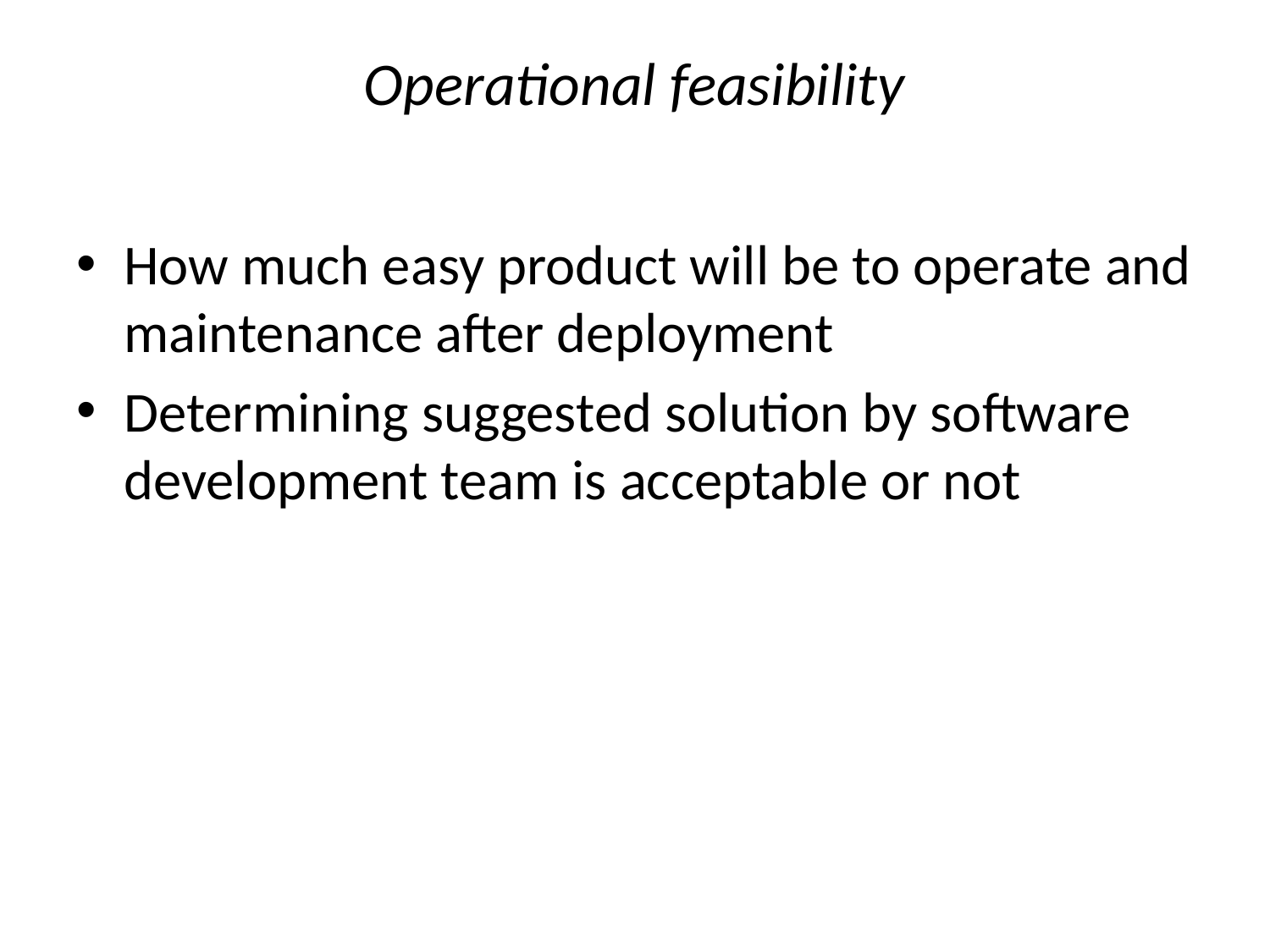

# Operational feasibility
How much easy product will be to operate and maintenance after deployment
Determining suggested solution by software development team is acceptable or not